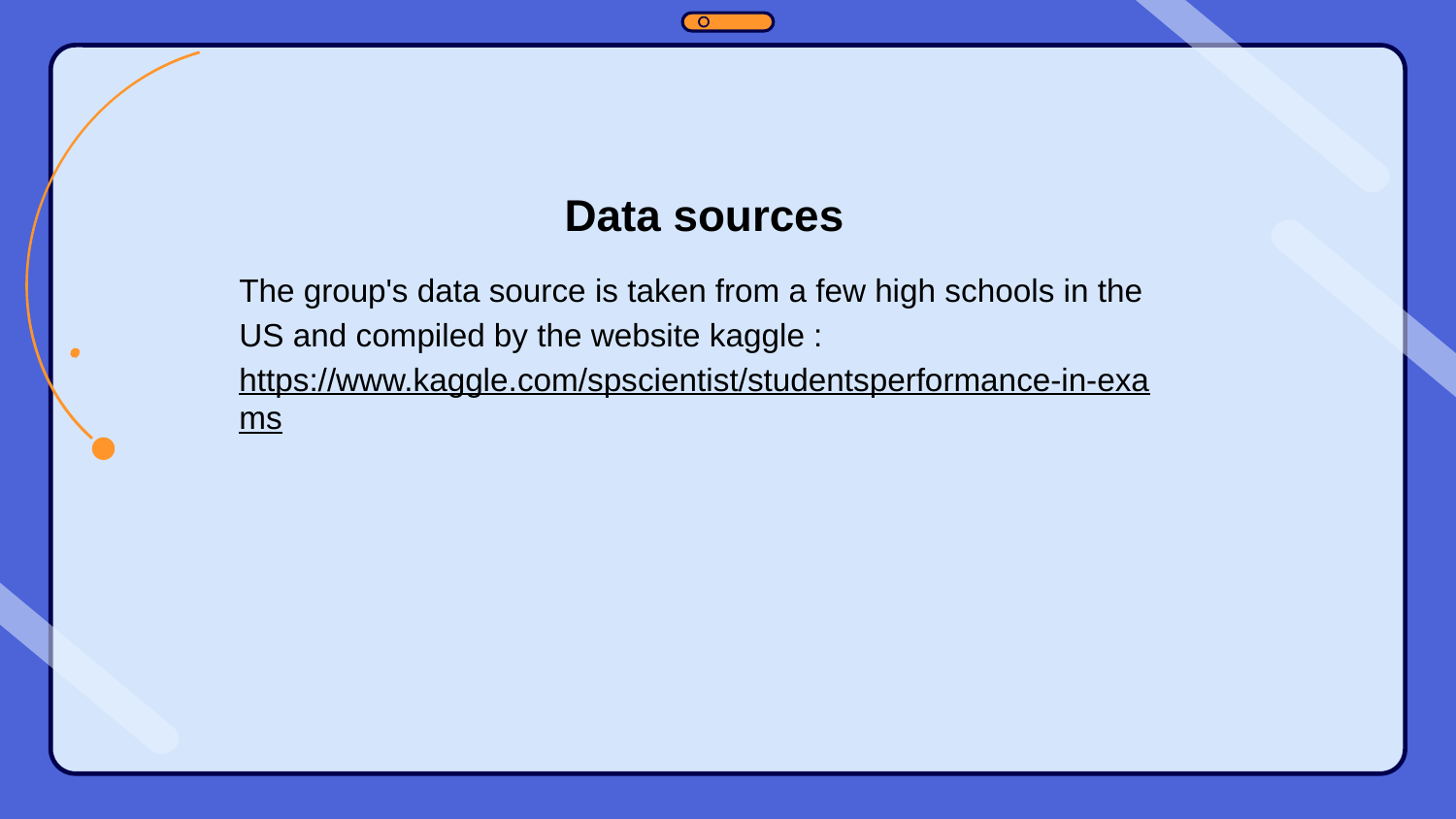

Data sources
The group's data source is taken from a few high schools in the US and compiled by the website kaggle : https://www.kaggle.com/spscientist/studentsperformance-in-exams